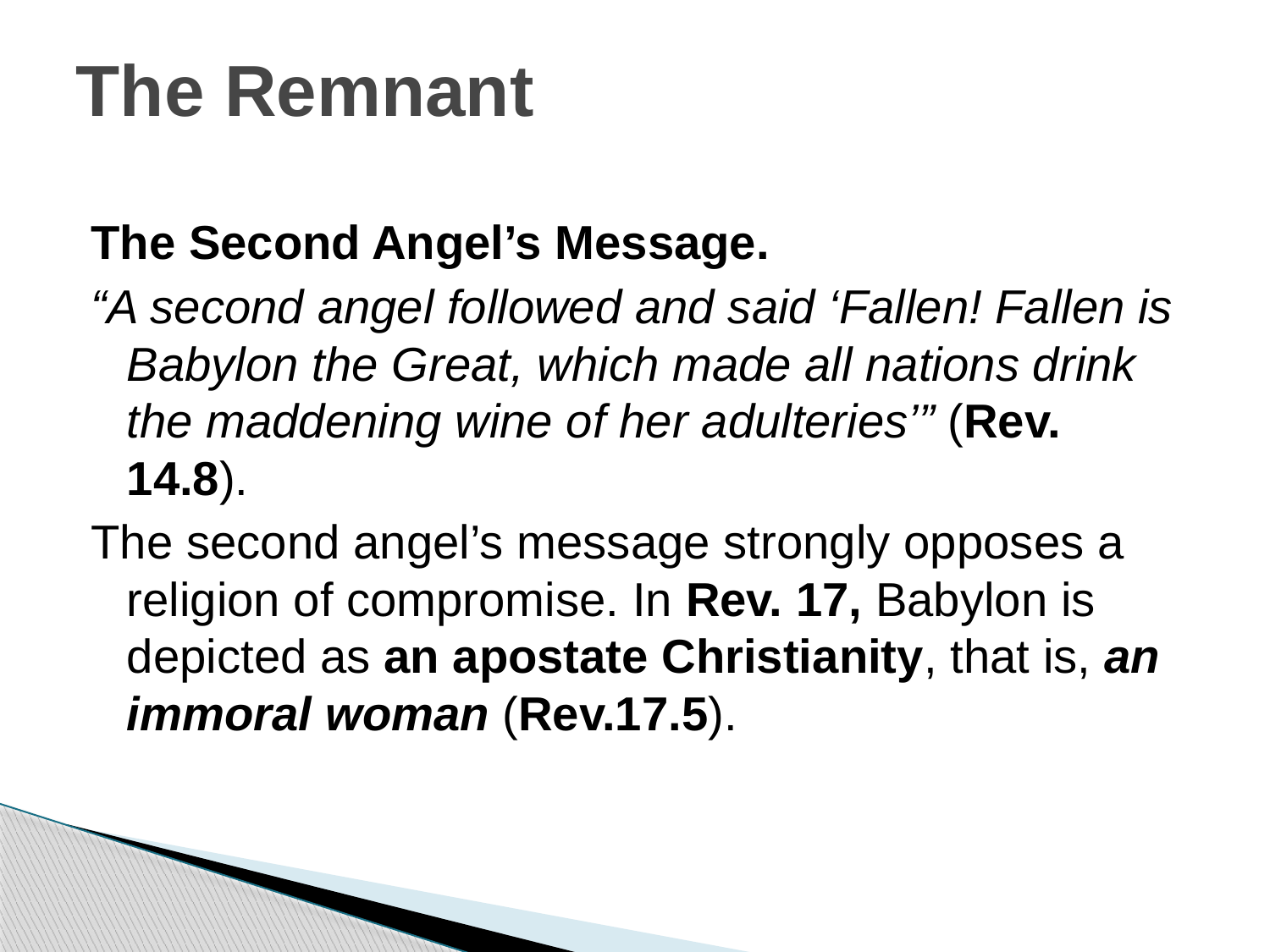

# The Remnant
The Second Angel’s Message.
“A second angel followed and said ‘Fallen! Fallen is Babylon the Great, which made all nations drink the maddening wine of her adulteries’” (Rev. 14.8).
The second angel’s message strongly opposes a religion of compromise. In Rev. 17, Babylon is depicted as an apostate Christianity, that is, an immoral woman (Rev.17.5).